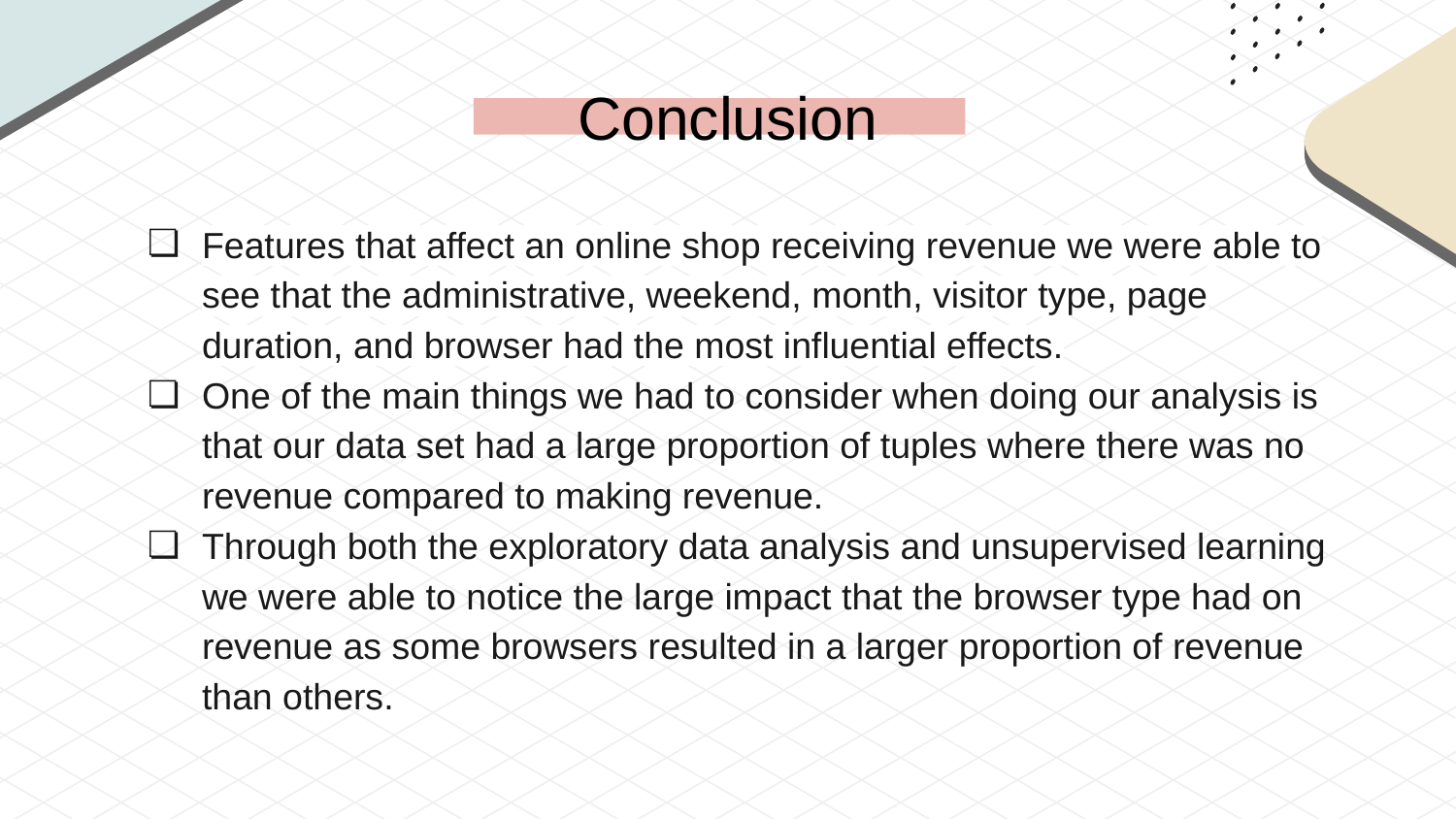

# Conclusion

Features that affect an online shop receiving revenue we were able to see that the administrative, weekend, month, visitor type, page duration, and browser had the most influential effects.
One of the main things we had to consider when doing our analysis is that our data set had a large proportion of tuples where there was no revenue compared to making revenue.
Through both the exploratory data analysis and unsupervised learning we were able to notice the large impact that the browser type had on revenue as some browsers resulted in a larger proportion of revenue than others.